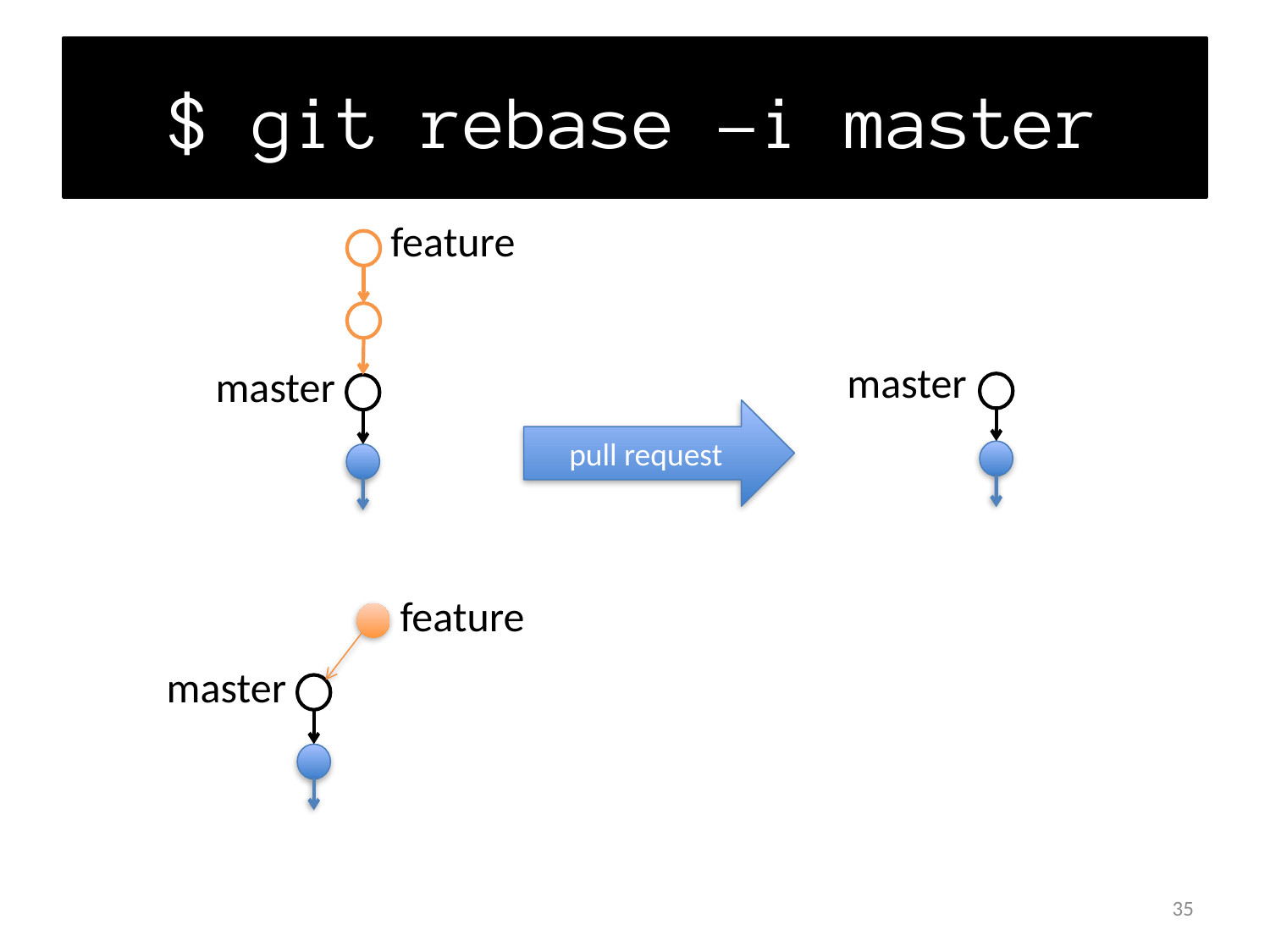

# $ git rebase –i master
feature

master
master

pull request

feature

master

35